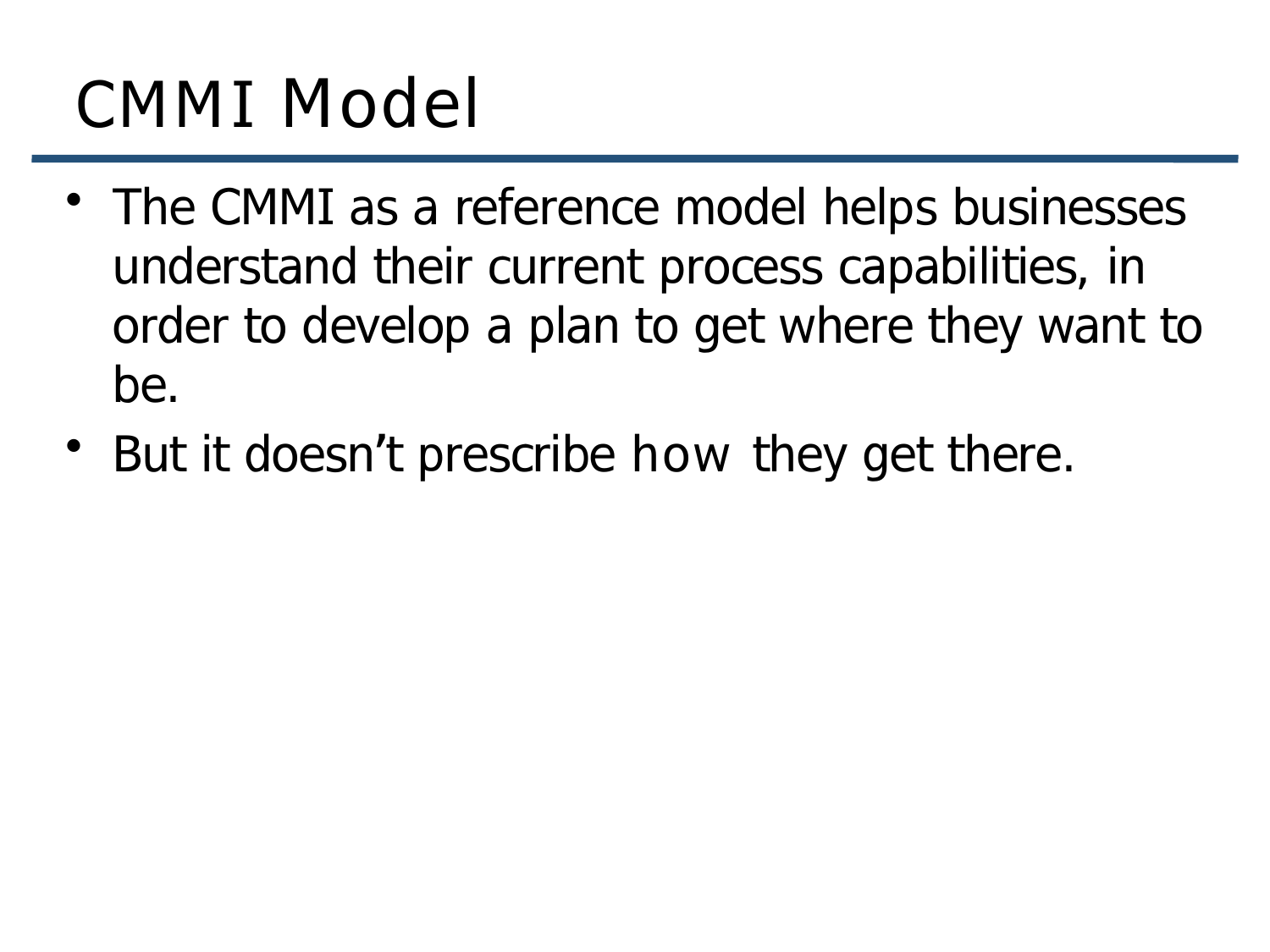

# CMMI Model
The CMMI as a reference model helps businesses understand their current process capabilities, in order to develop a plan to get where they want to be.
But it doesn’t prescribe how they get there.